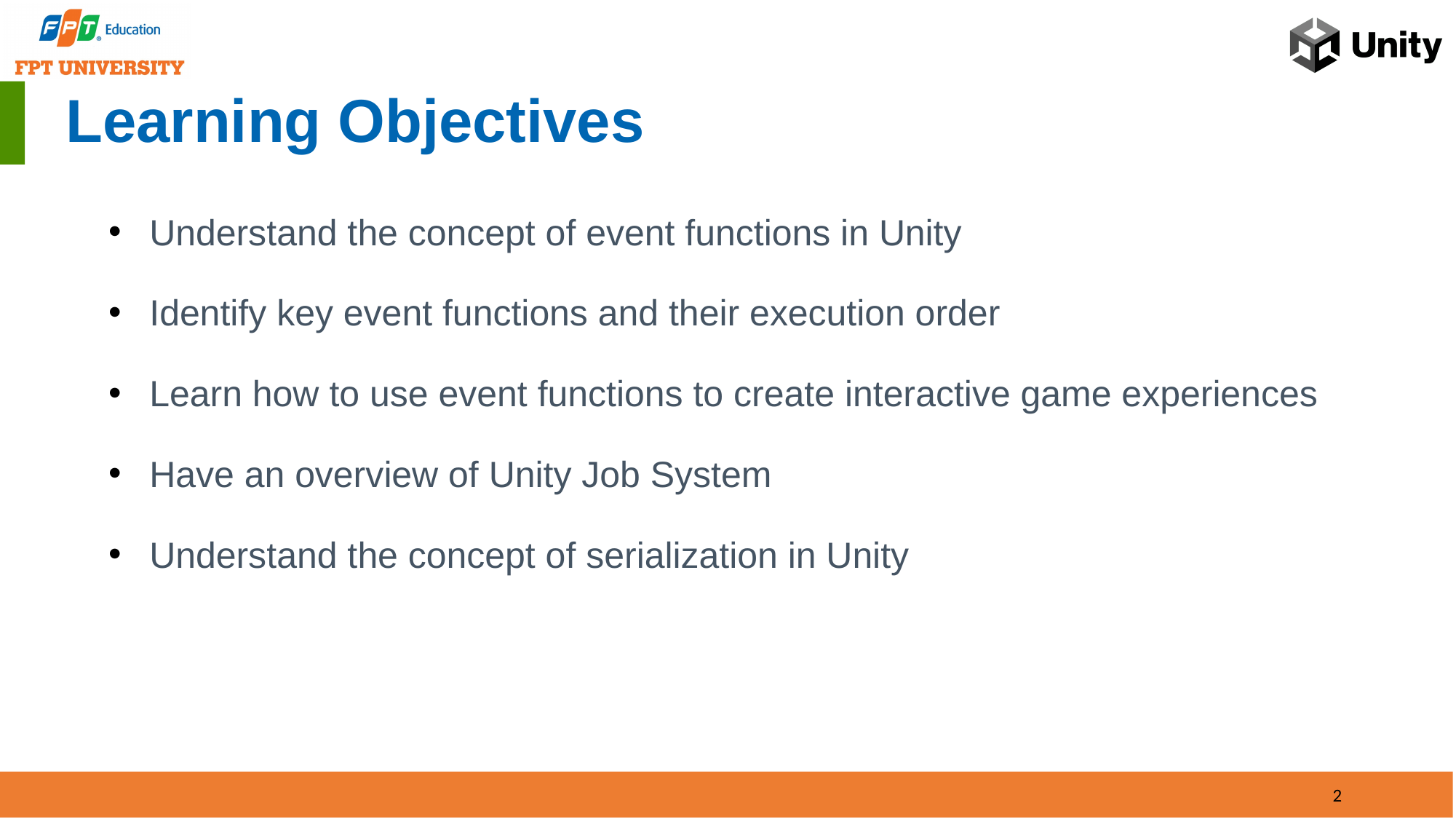

# Learning Objectives
Understand the concept of event functions in Unity
Identify key event functions and their execution order
Learn how to use event functions to create interactive game experiences
Have an overview of Unity Job System
Understand the concept of serialization in Unity
2